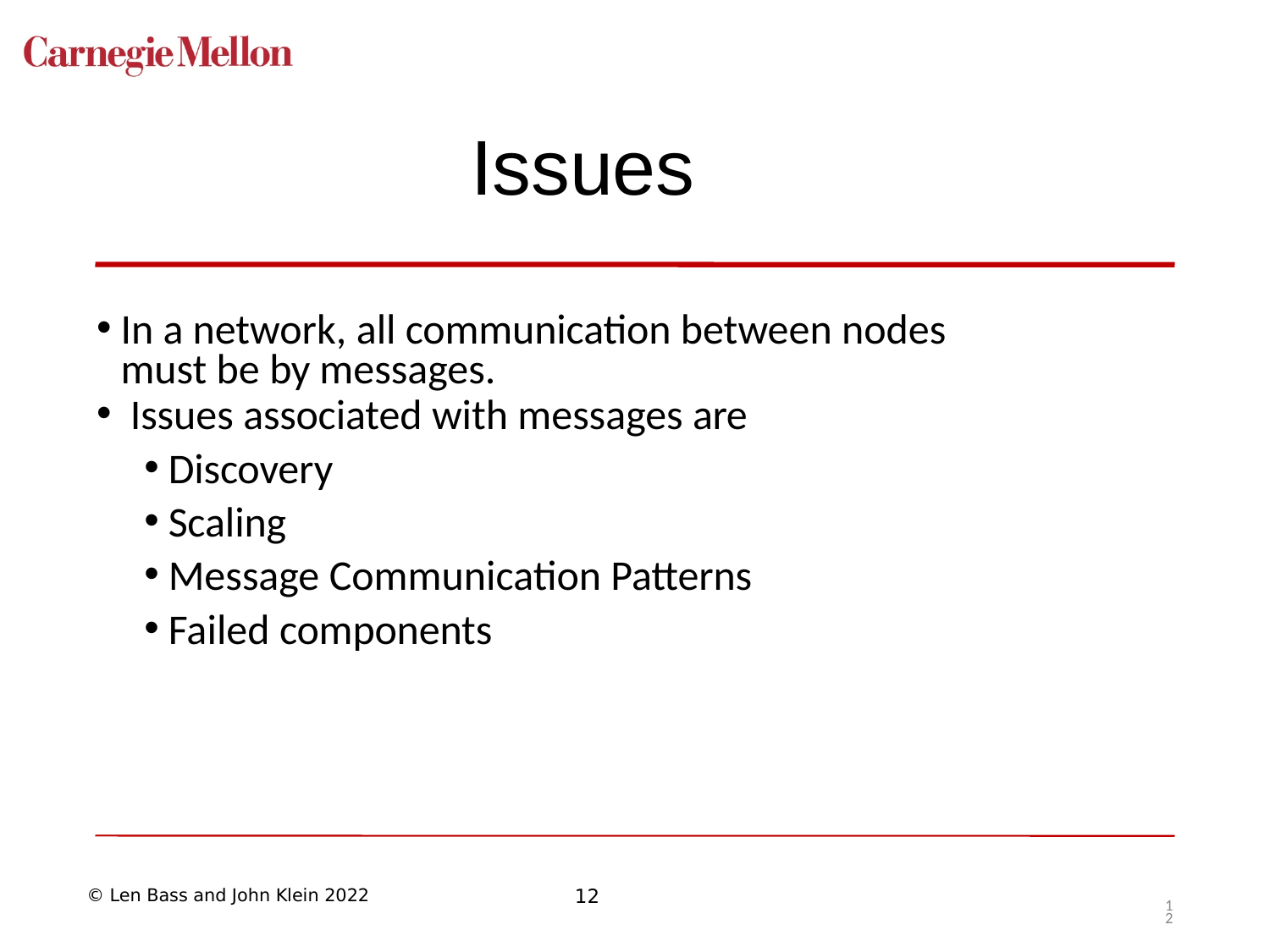

# Issues
In a network, all communication between nodes must be by messages.
 Issues associated with messages are
Discovery
Scaling
Message Communication Patterns
Failed components
12